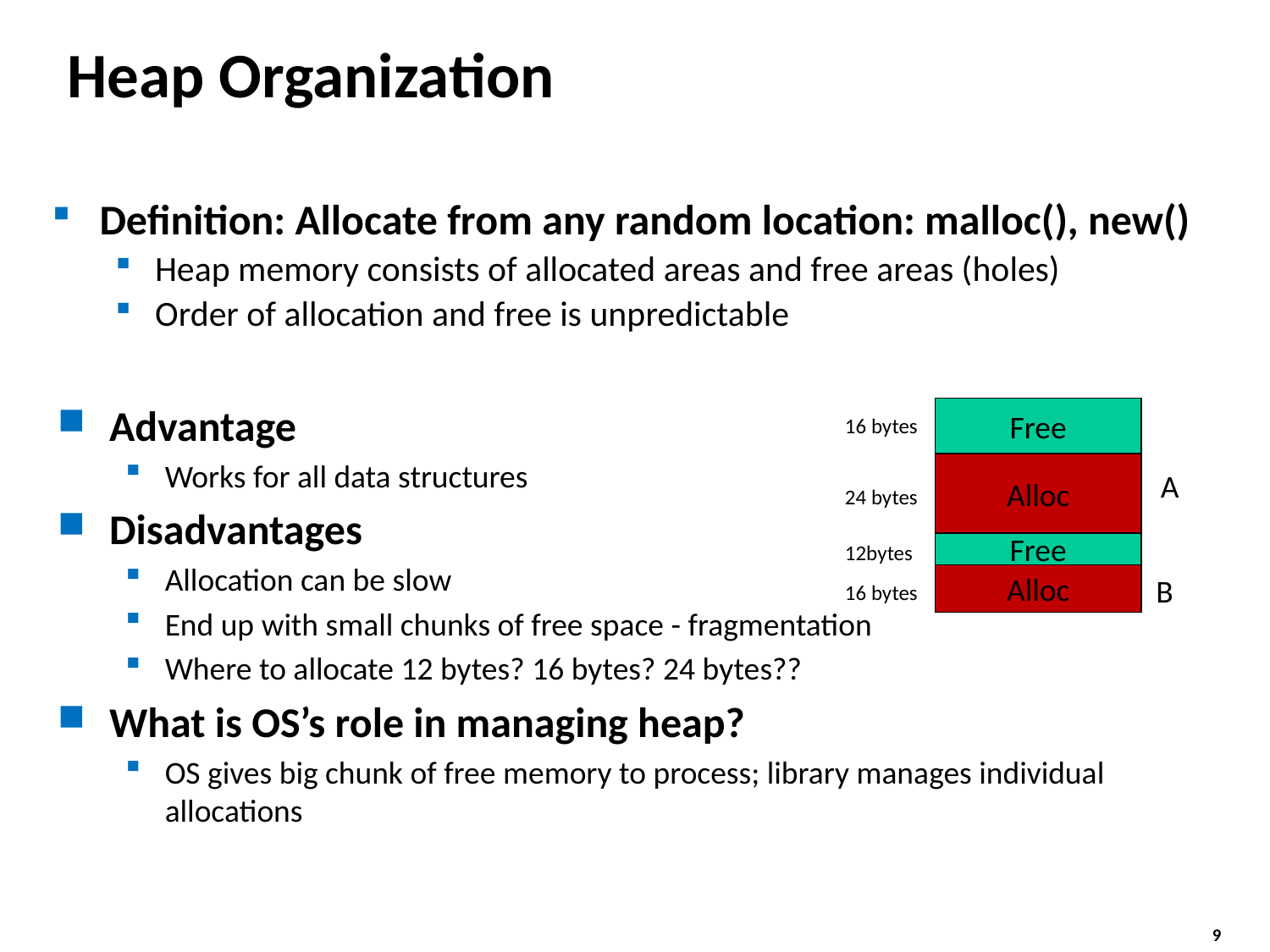

# Heap Organization
Definition: Allocate from any random location: malloc(), new()
Heap memory consists of allocated areas and free areas (holes)
Order of allocation and free is unpredictable
Advantage
Works for all data structures
Disadvantages
Allocation can be slow
End up with small chunks of free space - fragmentation
Where to allocate 12 bytes? 16 bytes? 24 bytes??
What is OS’s role in managing heap?
OS gives big chunk of free memory to process; library manages individual allocations
Free
16 bytes
Alloc
A
24 bytes
Free
12bytes
Alloc
B
16 bytes